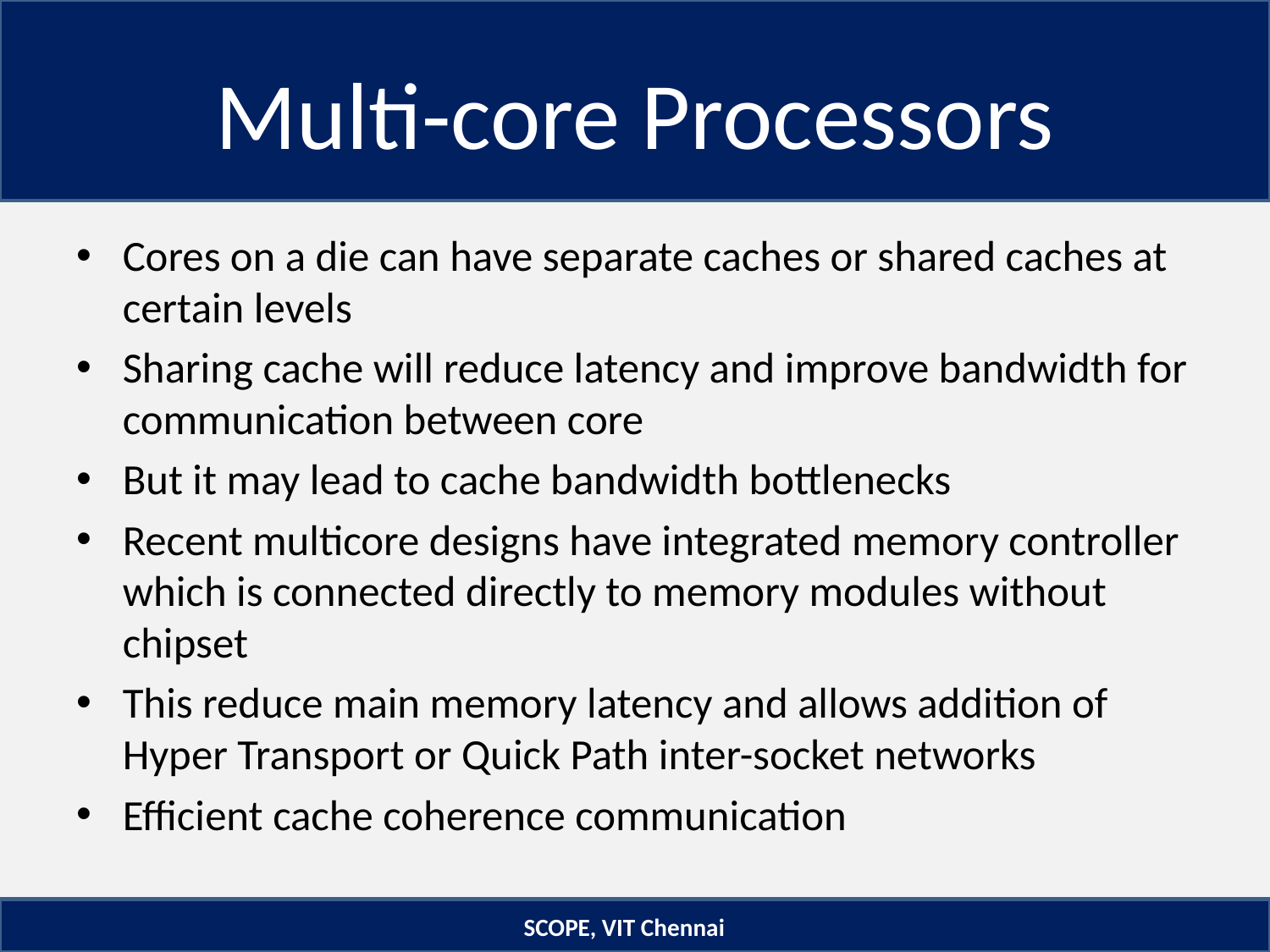

# Multi-core Processors
Cores on a die can have separate caches or shared caches at certain levels
Sharing cache will reduce latency and improve bandwidth for communication between core
But it may lead to cache bandwidth bottlenecks
Recent multicore designs have integrated memory controller which is connected directly to memory modules without chipset
This reduce main memory latency and allows addition of Hyper Transport or Quick Path inter-socket networks
Efficient cache coherence communication

SCOPE, VIT Chennai